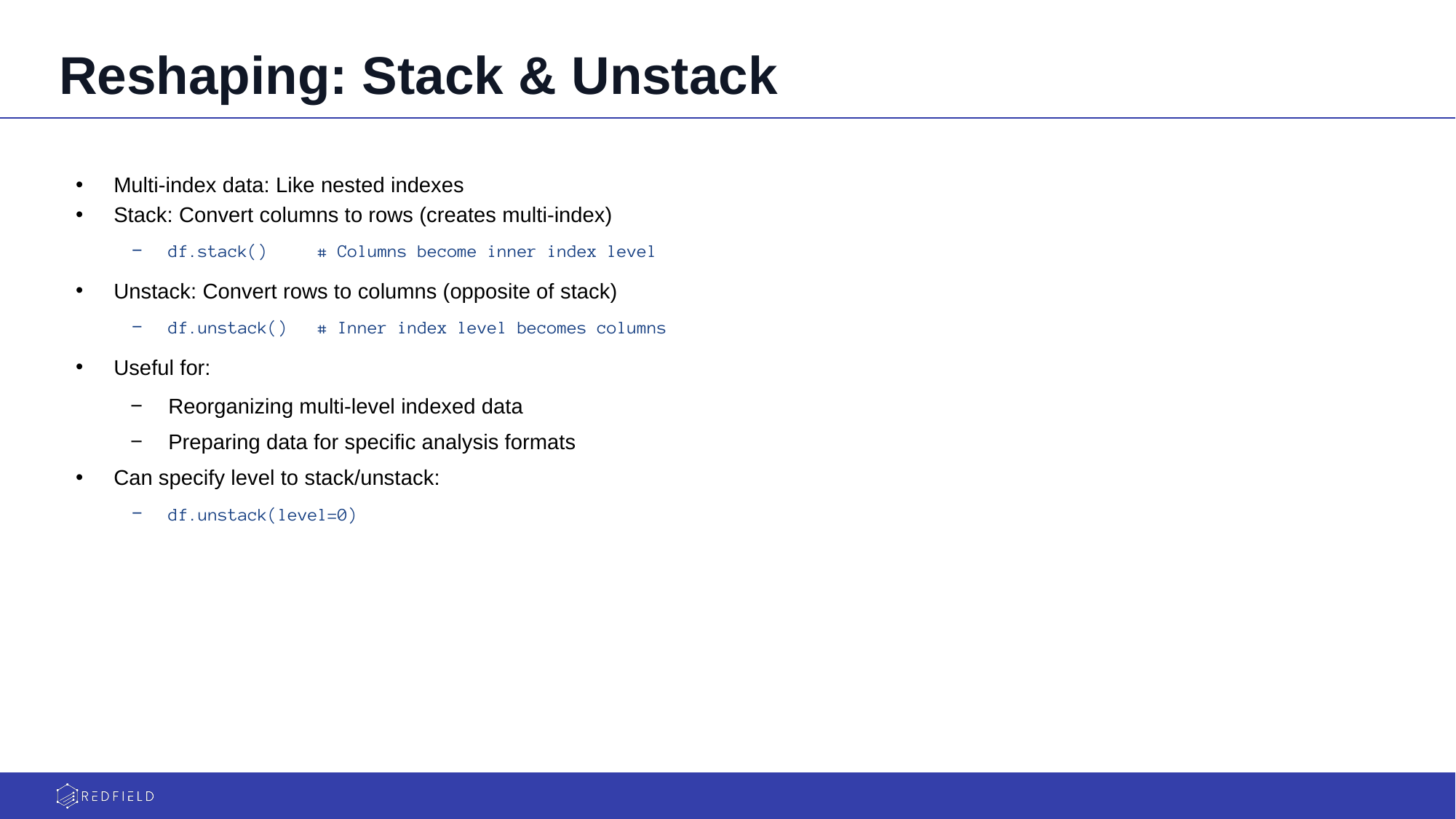

# Reshaping: Stack & Unstack
Multi-index data: Like nested indexes
Stack: Convert columns to rows (creates multi-index)
df.stack()     # Columns become inner index level
Unstack: Convert rows to columns (opposite of stack)
df.unstack()   # Inner index level becomes columns
Useful for:
Reorganizing multi-level indexed data
Preparing data for specific analysis formats
Can specify level to stack/unstack:
df.unstack(level=0)